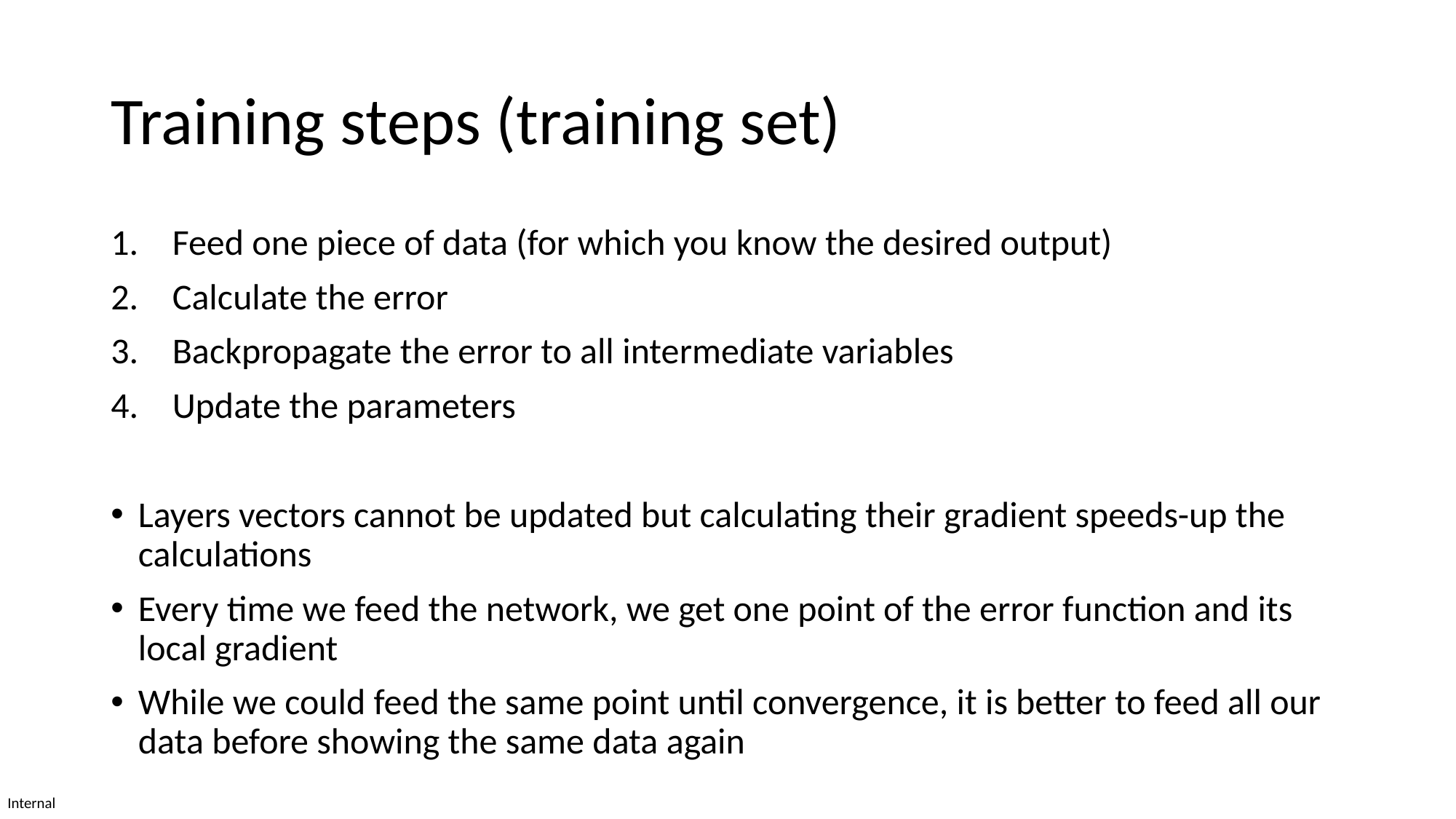

# Training steps (training set)
Feed one piece of data (for which you know the desired output)
Calculate the error
Backpropagate the error to all intermediate variables
Update the parameters

Layers vectors cannot be updated but calculating their gradient speeds-up the calculations
Every time we feed the network, we get one point of the error function and its local gradient
While we could feed the same point until convergence, it is better to feed all our data before showing the same data again